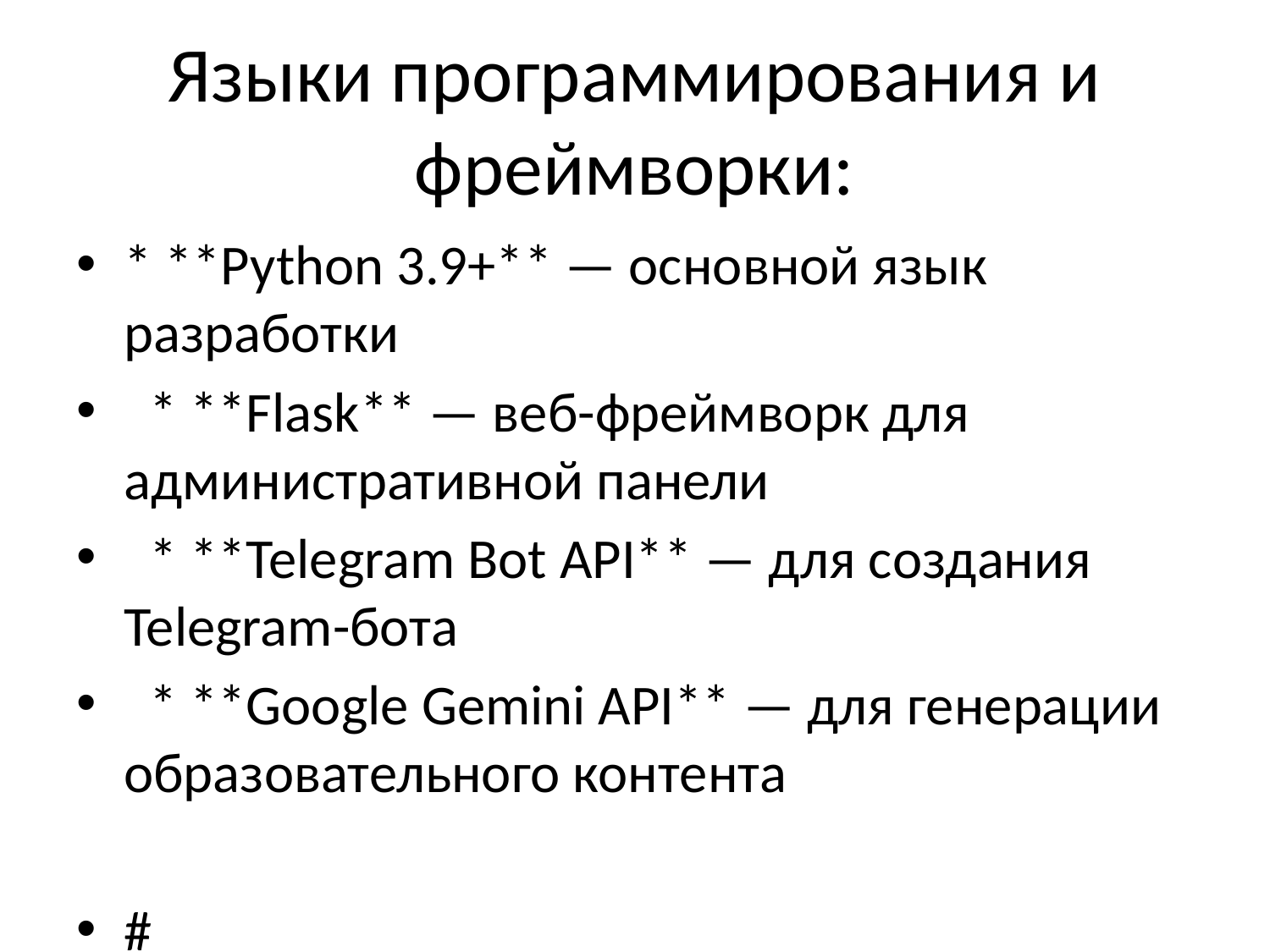

# Языки программирования и фреймворки:
* **Python 3.9+** — основной язык разработки
  * **Flask** — веб-фреймворк для административной панели
  * **Telegram Bot API** — для создания Telegram-бота
  * **Google Gemini API** — для генерации образовательного контента

#